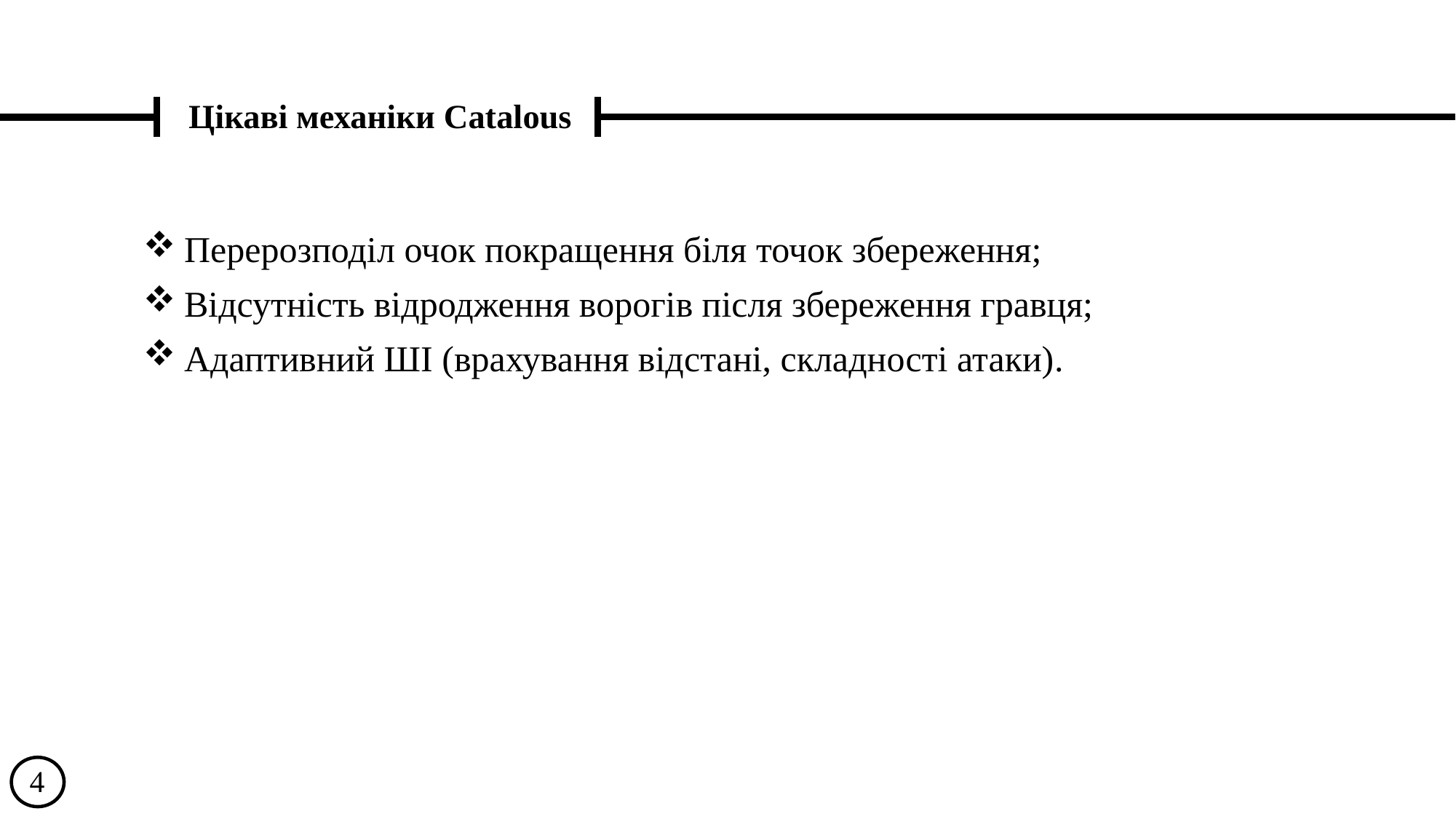

Цікаві механіки Catalous

Перерозподіл очок покращення біля точок збереження;
Відсутність відродження ворогів після збереження гравця;
Адаптивний ШІ (врахування відстані, складності атаки).

4